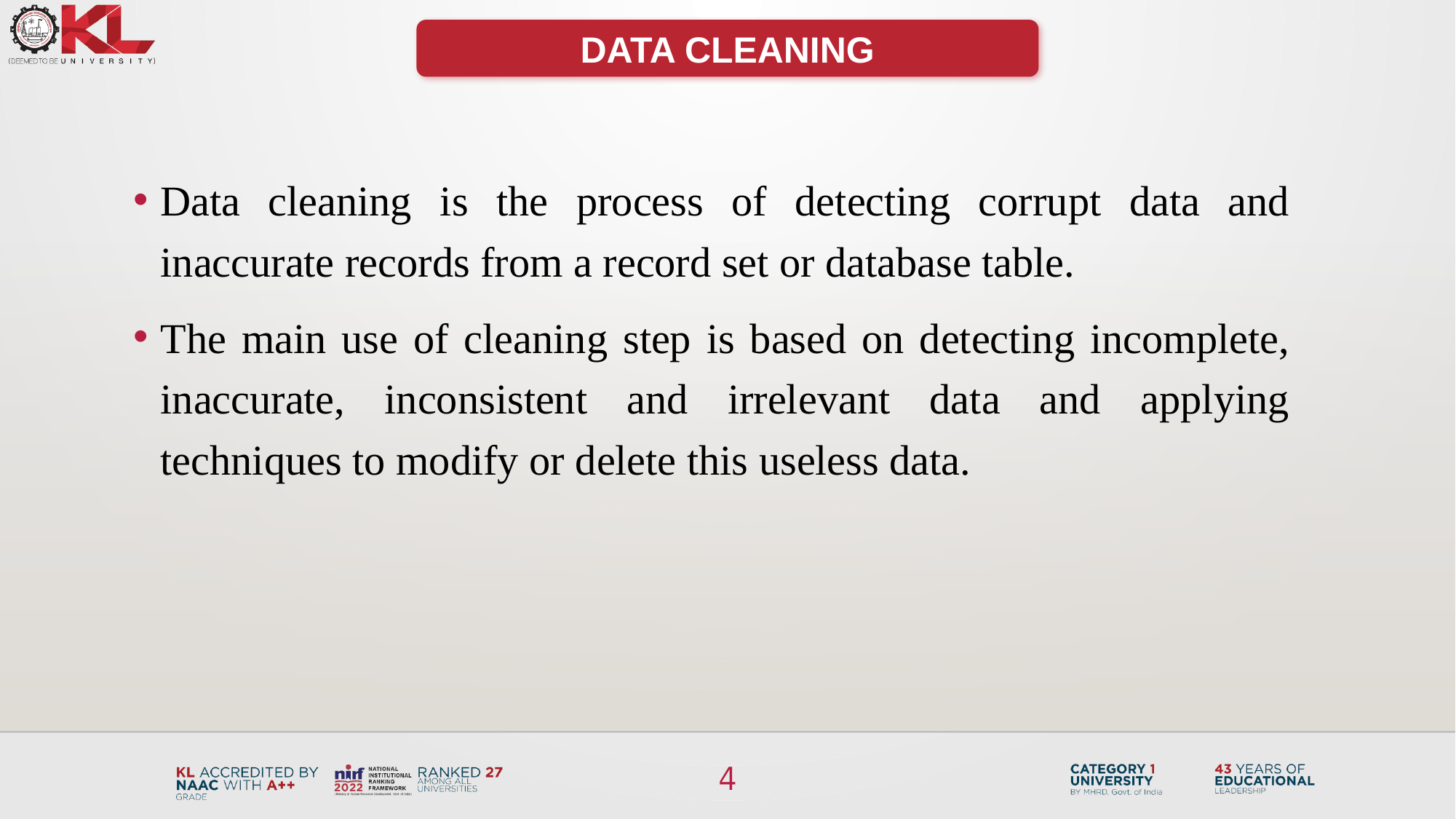

DATA CLEANING
Data cleaning is the process of detecting corrupt data and inaccurate records from a record set or database table.
The main use of cleaning step is based on detecting incomplete, inaccurate, inconsistent and irrelevant data and applying techniques to modify or delete this useless data.
4